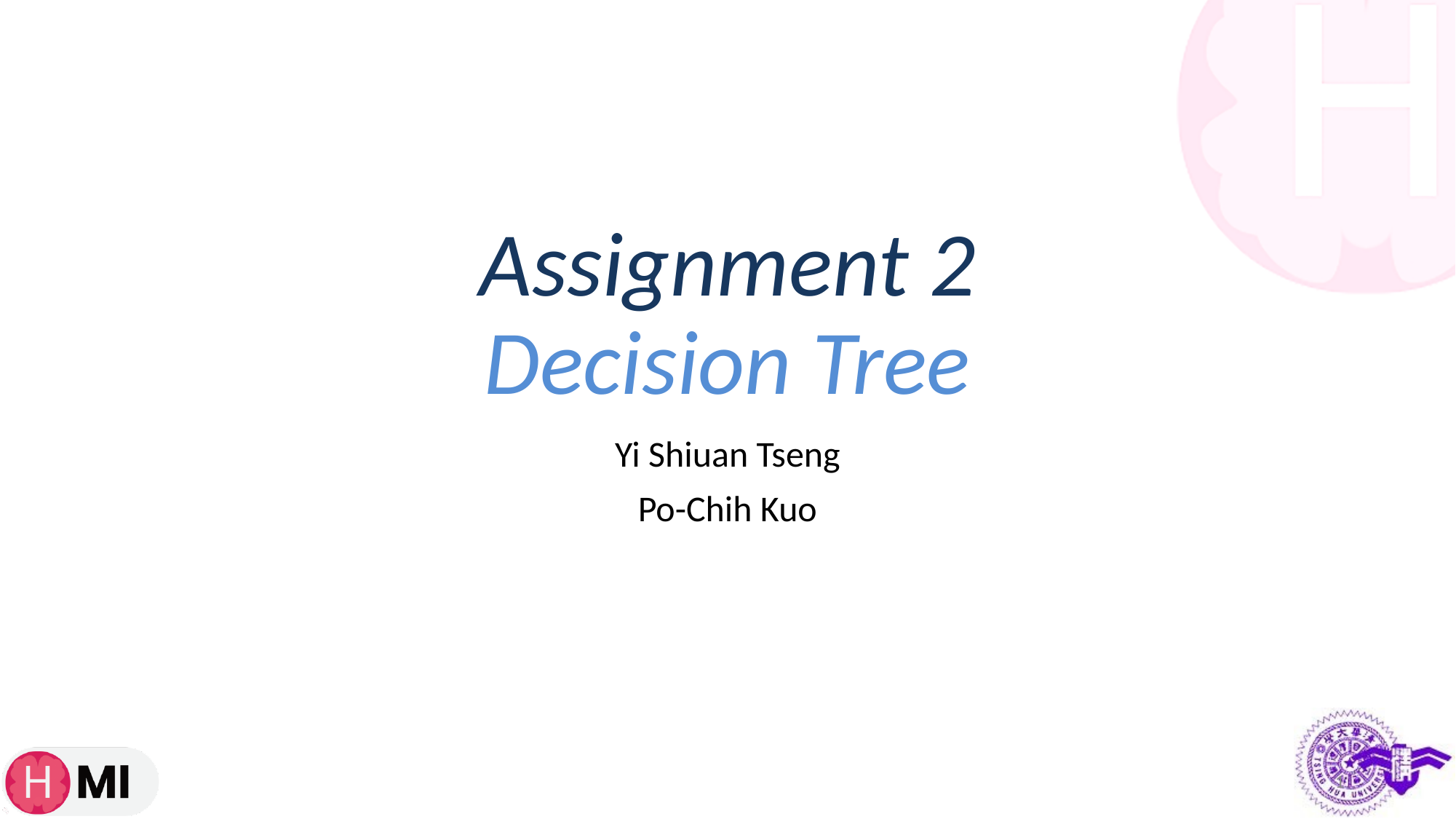

# Assignment 2 Decision Tree
Yi Shiuan Tseng
Po-Chih Kuo
1